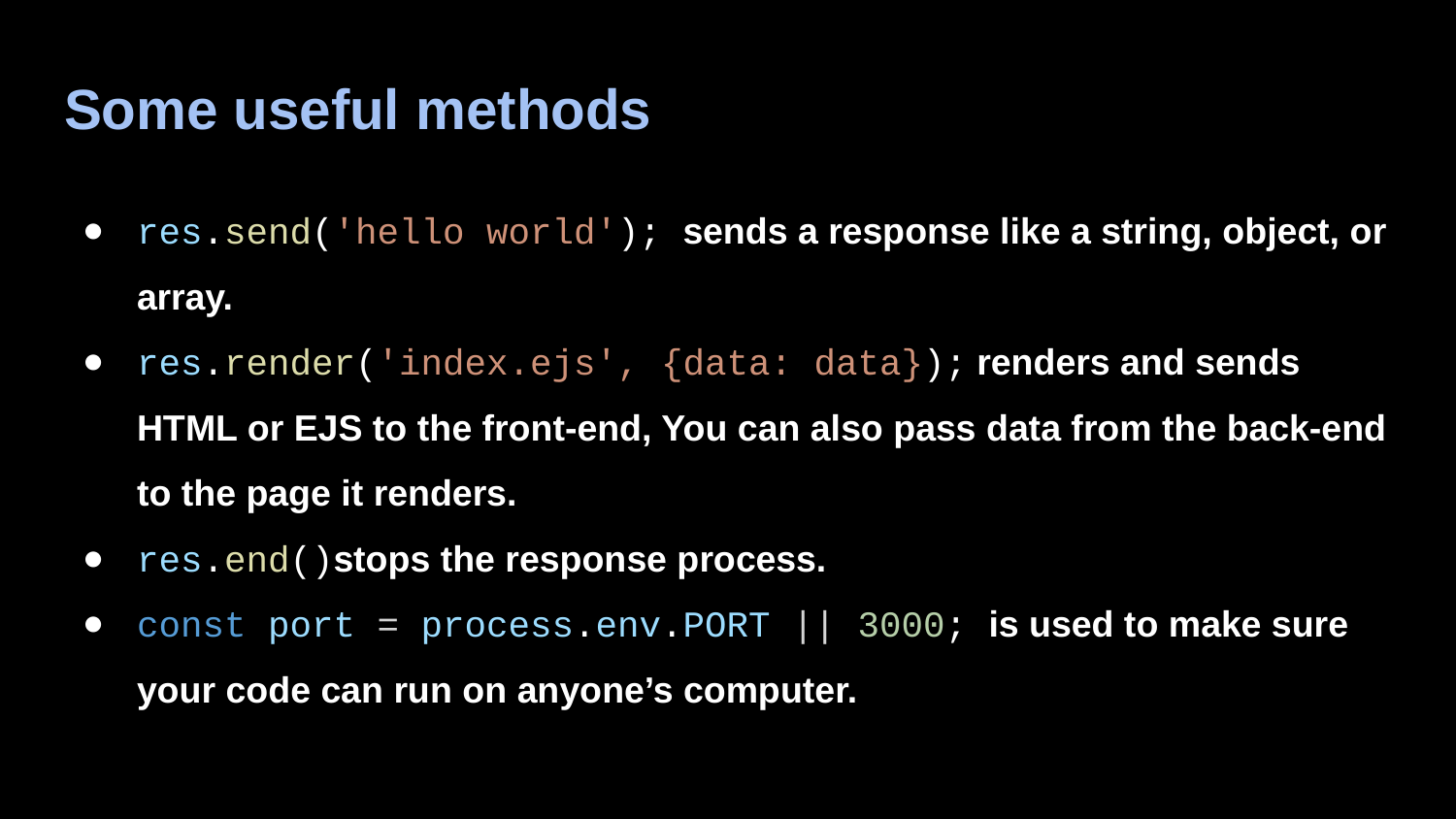

# Some useful methods
res.send('hello world'); sends a response like a string, object, or array.
res.render('index.ejs', {data: data}); renders and sends HTML or EJS to the front-end, You can also pass data from the back-end to the page it renders.
res.end()stops the response process.
const port = process.env.PORT || 3000; is used to make sure your code can run on anyone’s computer.